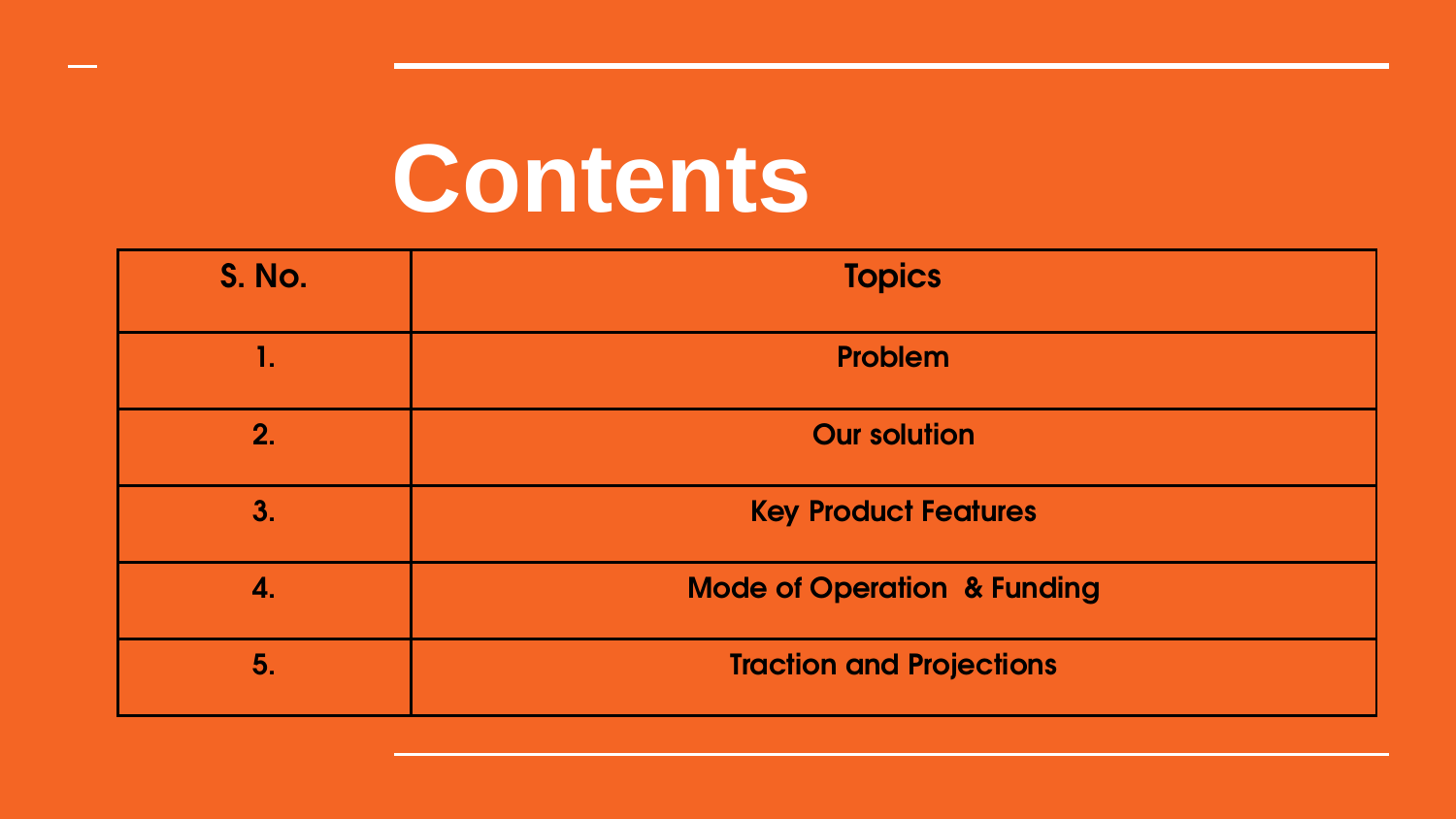

# Contents
| S. No. | Topics |
| --- | --- |
| 1. | Problem |
| 2. | Our solution |
| 3. | Key Product Features |
| 4. | Mode of Operation & Funding |
| 5. | Traction and Projections |